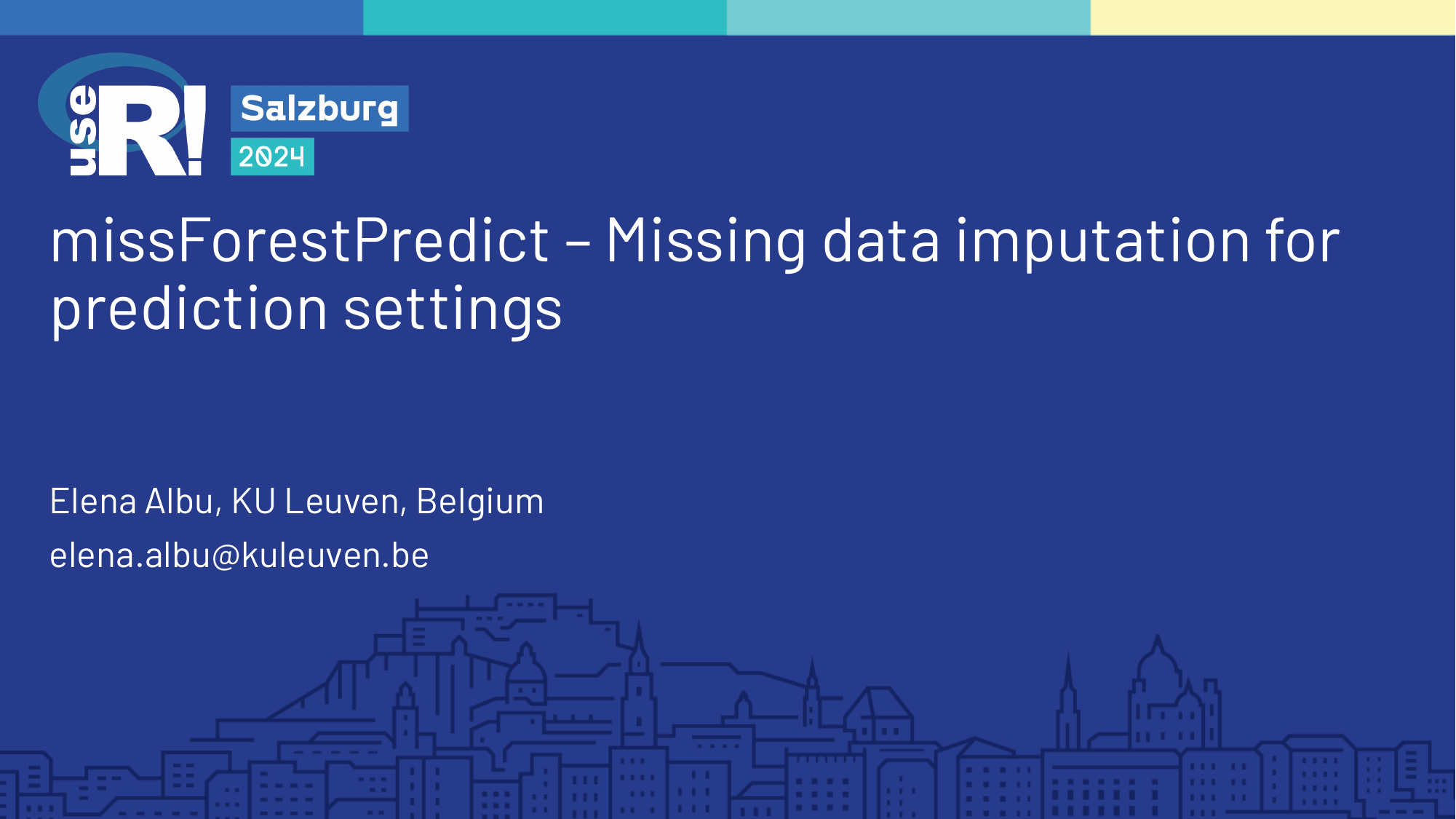

# missForestPredict – Missing data imputation for prediction settings
Elena Albu, KU Leuven, Belgium
elena.albu@kuleuven.be